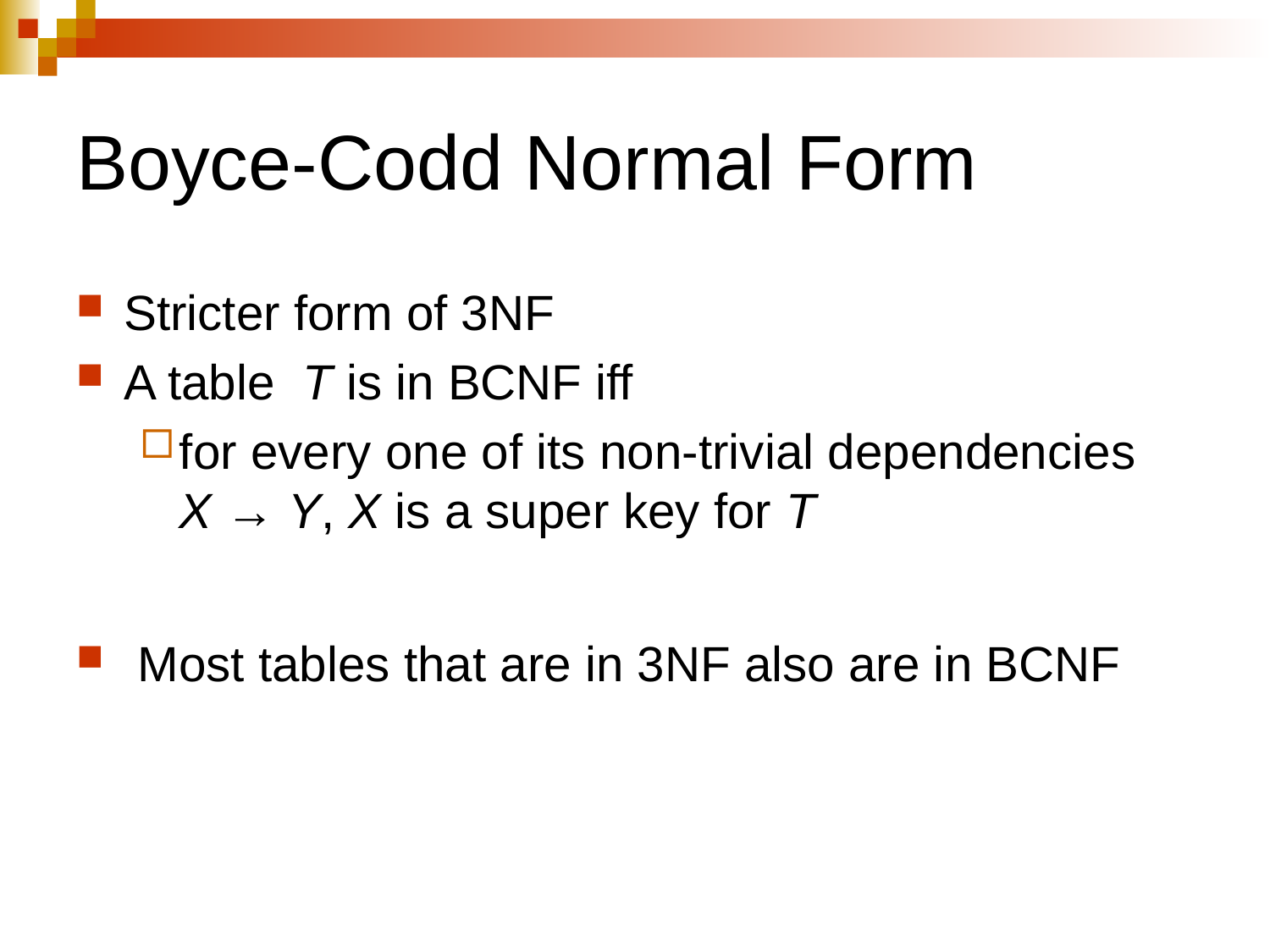

Boyce-Codd Normal Form
Stricter form of 3NF
A table  T is in BCNF iff
for every one of its non-trivial dependencies
X → Y, X is a super key for T

 Most tables that are in 3NF also are in BCNF